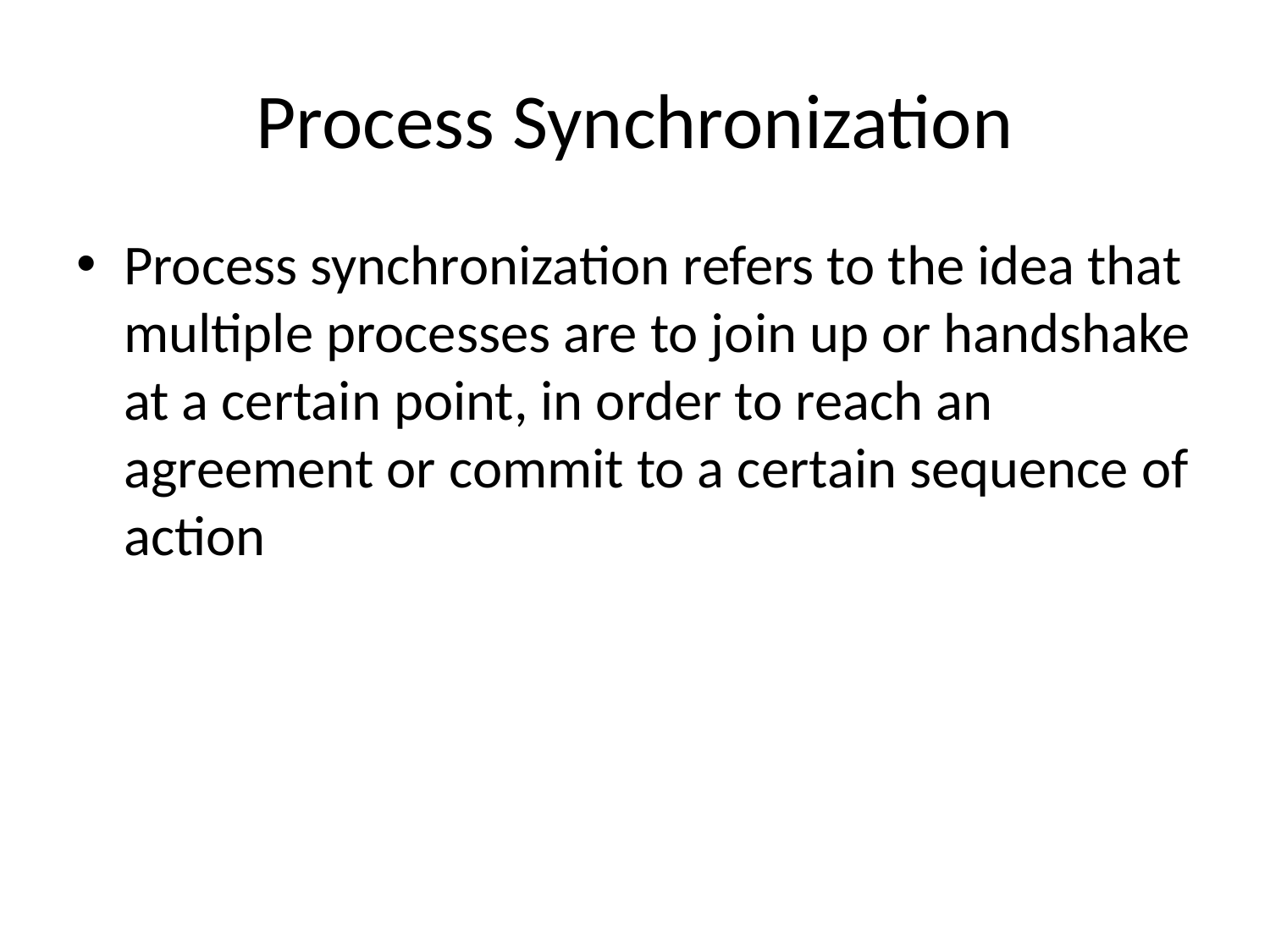

# Process Synchronization
Process synchronization refers to the idea that multiple processes are to join up or handshake at a certain point, in order to reach an agreement or commit to a certain sequence of action